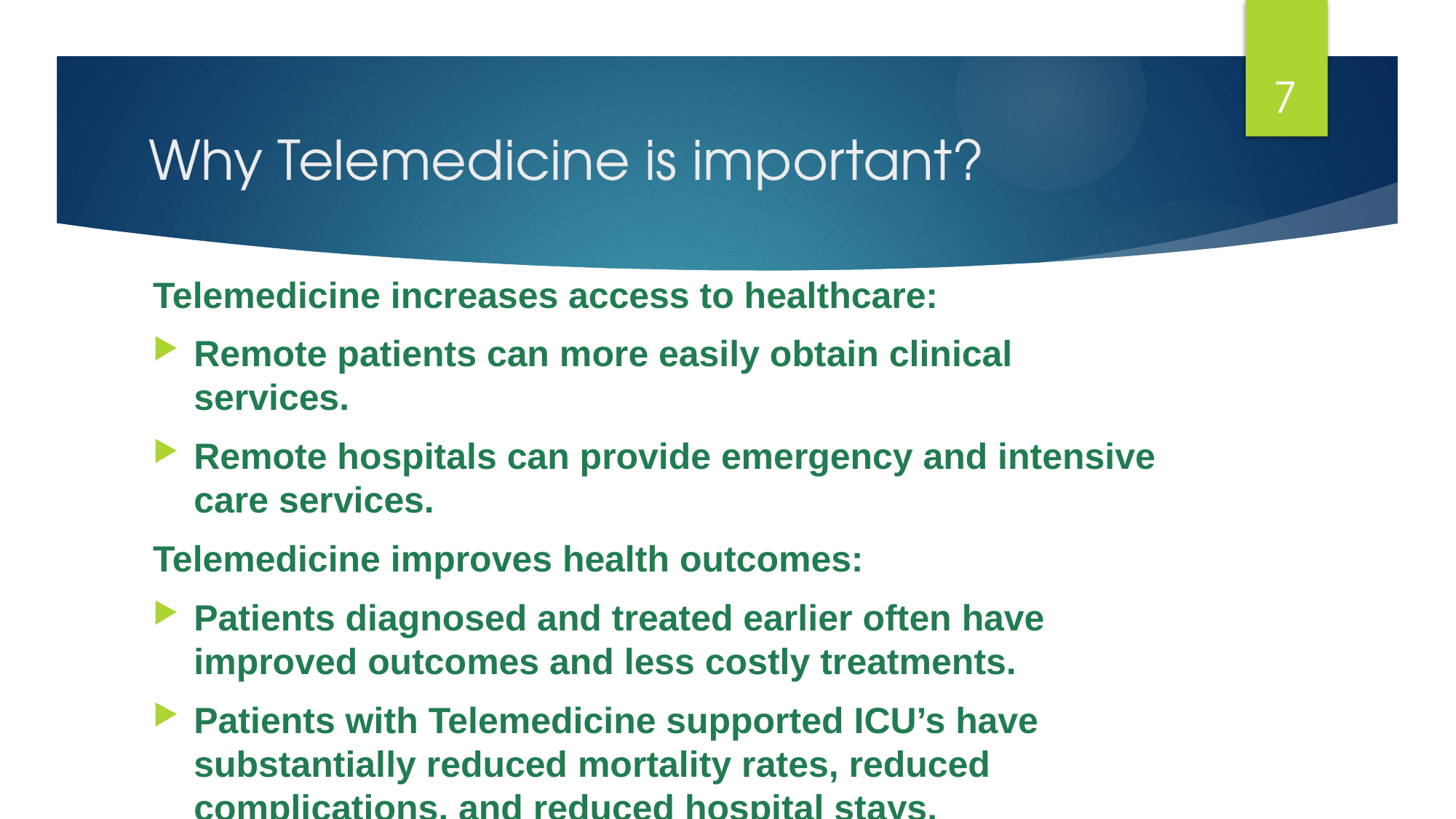

7
# Why Telemedicine is important?
Telemedicine increases access to healthcare:
Remote patients can more easily obtain clinical services.
Remote hospitals can provide emergency and intensive care services.
Telemedicine improves health outcomes:
Patients diagnosed and treated earlier often have improved outcomes and less costly treatments.
Patients with Telemedicine supported ICU’s have substantially reduced mortality rates, reduced complications, and reduced hospital stays.